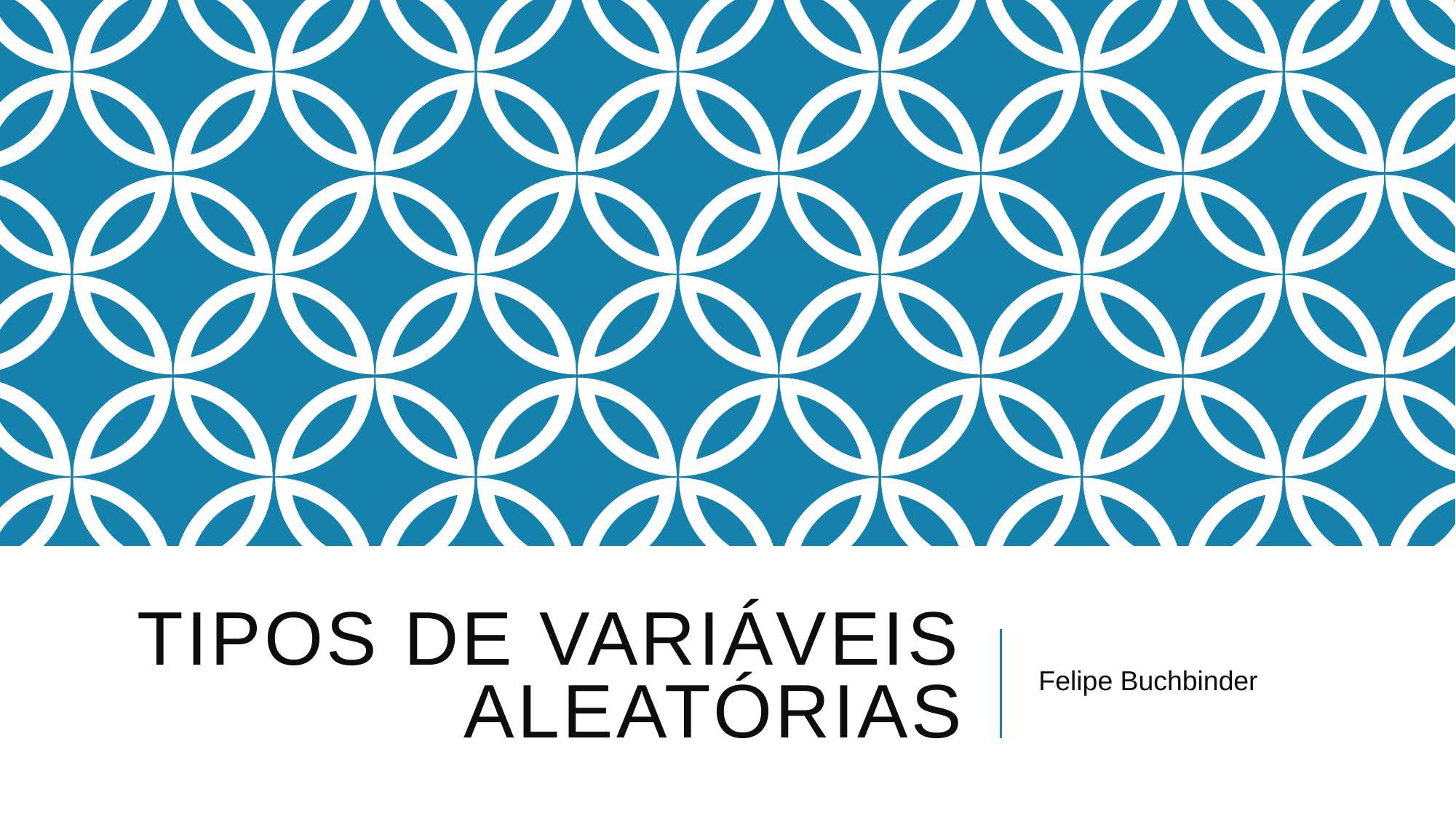

# Tipos de variáveis aleatórias
Felipe Buchbinder